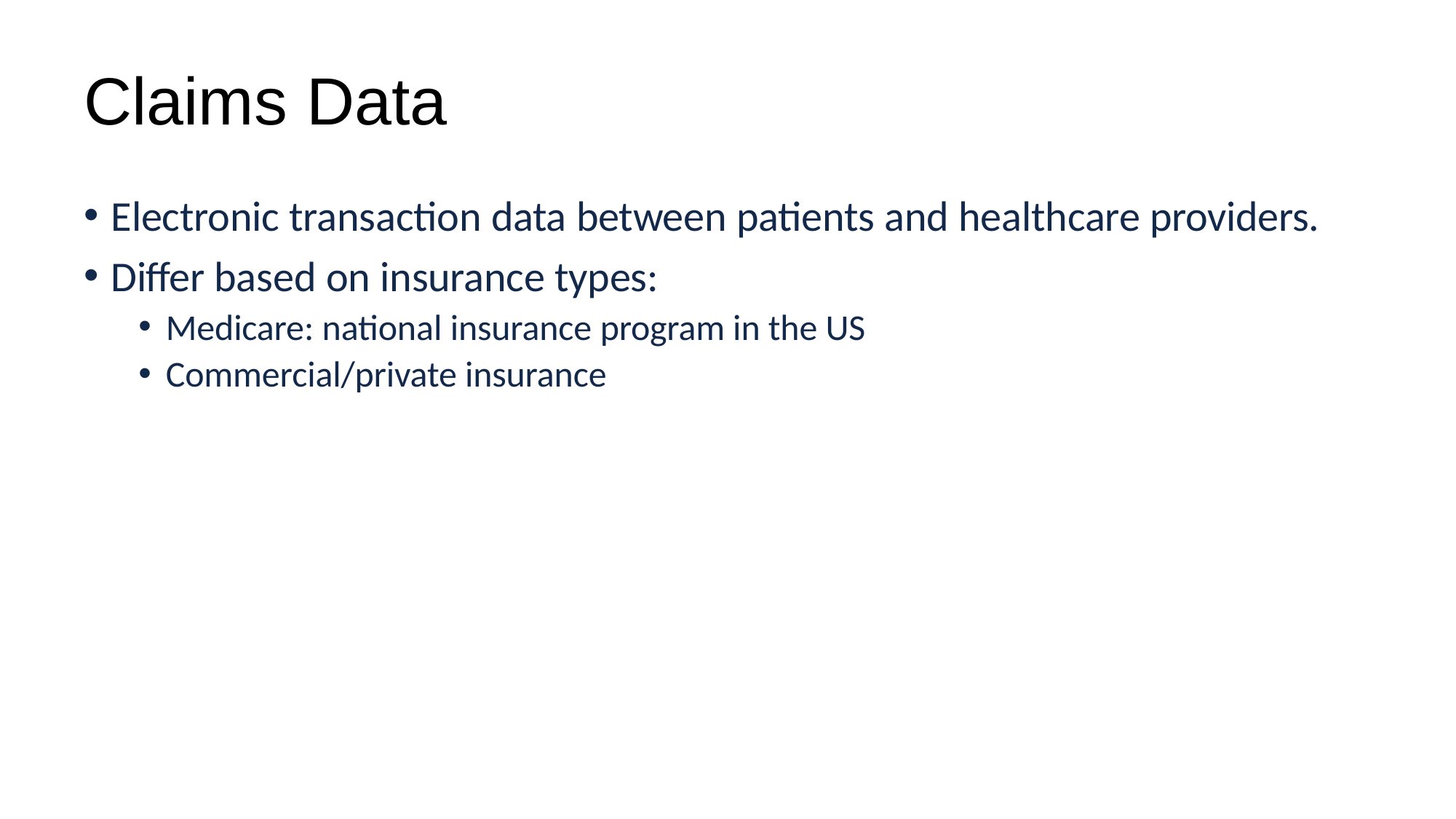

# Claims Data
Electronic transaction data between patients and healthcare providers.
Differ based on insurance types:
Medicare: national insurance program in the US
Commercial/private insurance